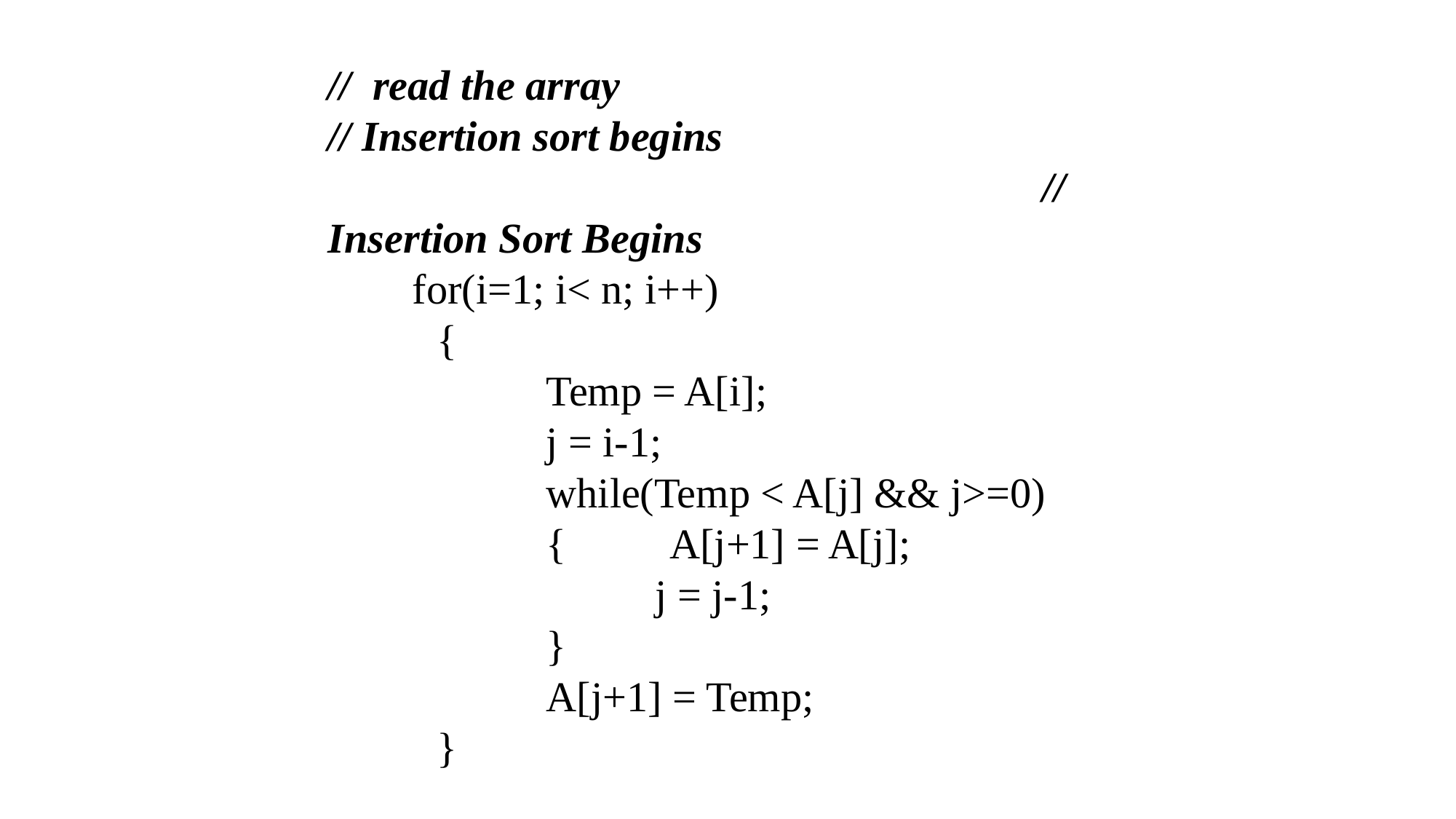

//  read the array
// Insertion sort begins
 	 	                                               // Insertion Sort Begins
        for(i=1; i< n; i++)
	{
		Temp = A[i];
		j = i-1;
		while(Temp < A[j] && j>=0)
		{          A[j+1] = A[j];
			j = j-1;
		}
		A[j+1] = Temp;
	}